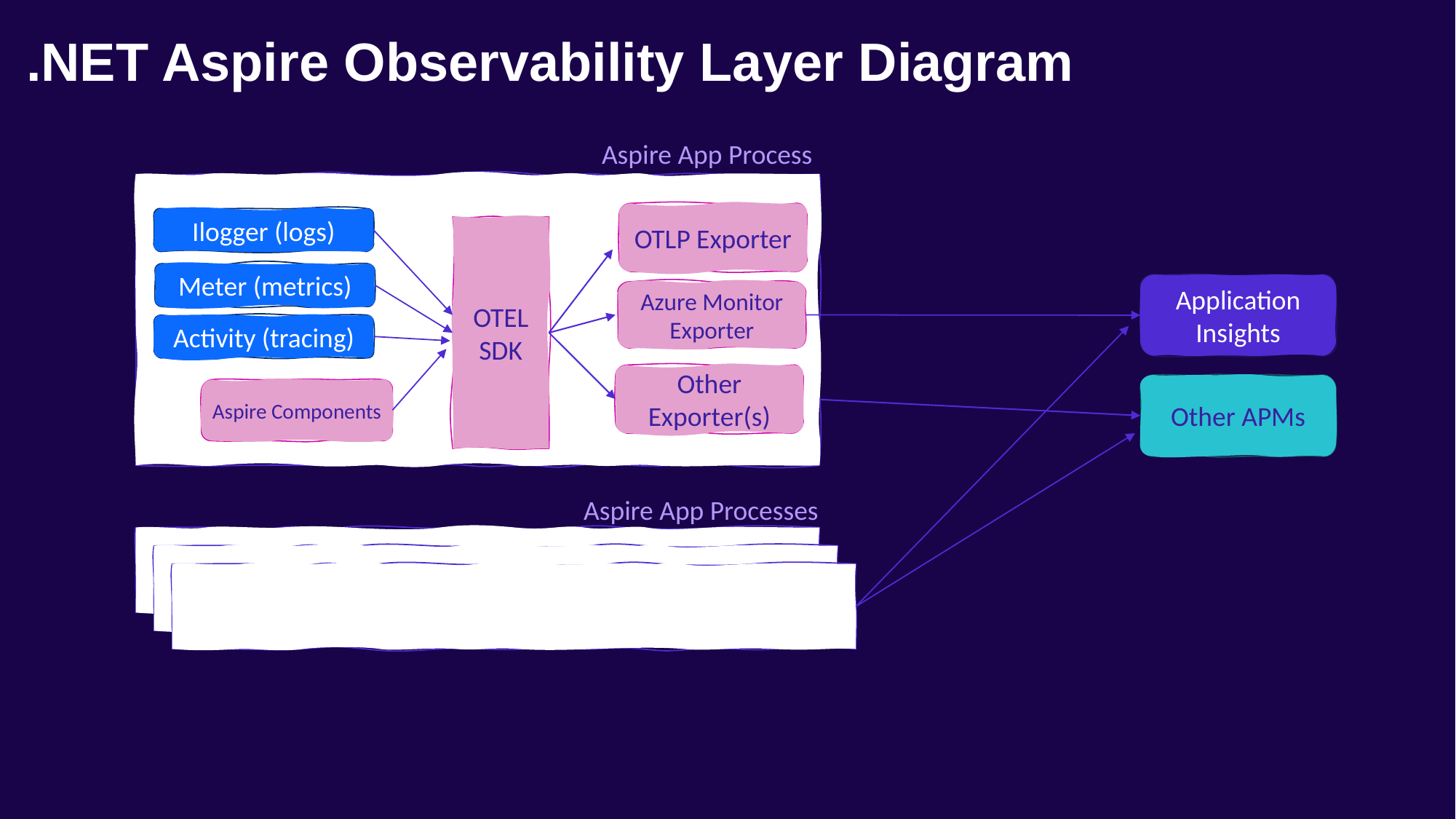

# .NET Aspire Observability Layer Diagram
Aspire App Process

OTLP Exporter
Ilogger (logs)
OTEL
SDK
Meter (metrics)
Application Insights
Azure Monitor Exporter
Activity (tracing)
Other Exporter(s)
Other APMs
Aspire Components
Aspire App Processes